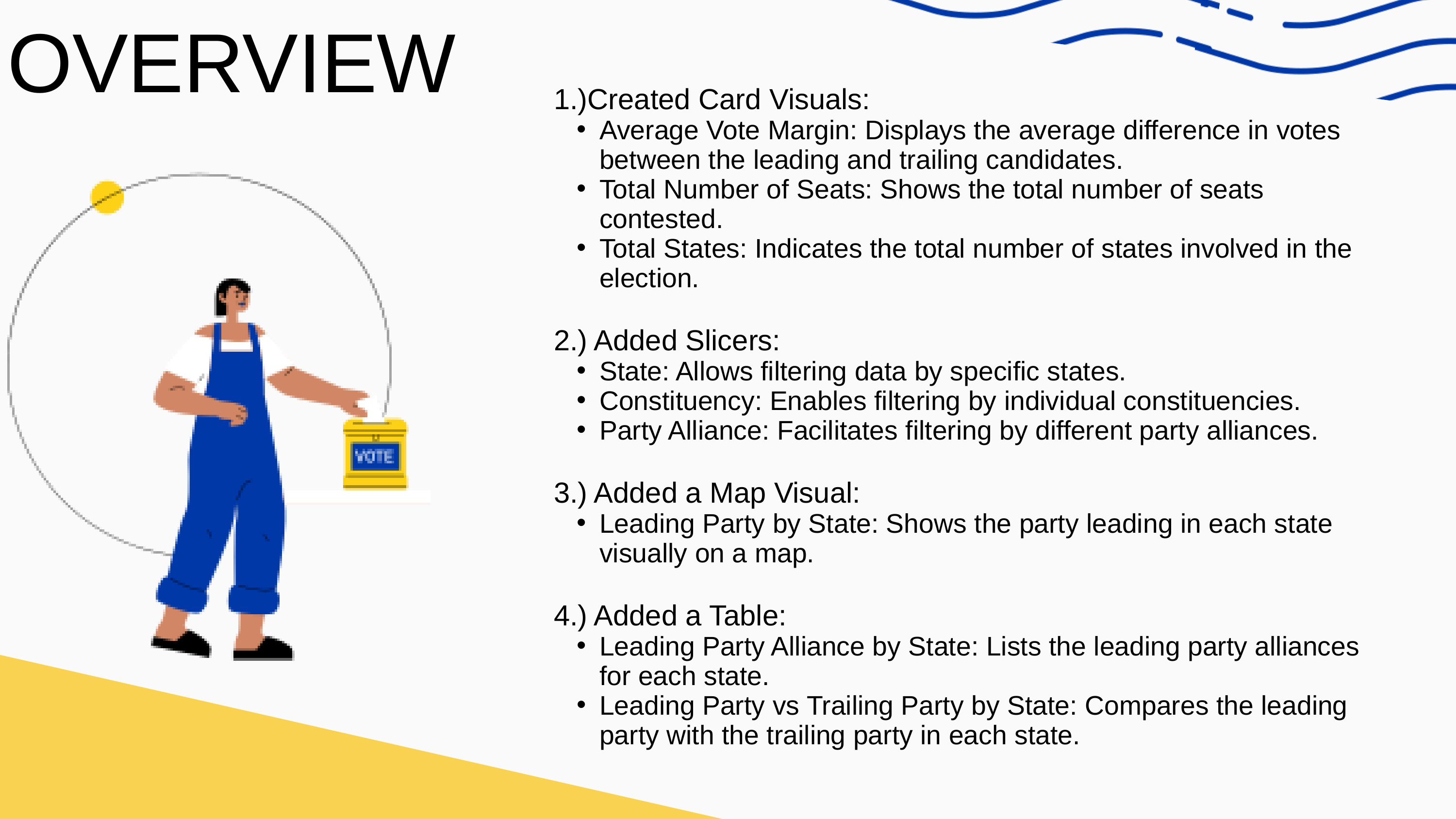

OVERVIEW
1.)Created Card Visuals:
Average Vote Margin: Displays the average difference in votes between the leading and trailing candidates.
Total Number of Seats: Shows the total number of seats contested.
Total States: Indicates the total number of states involved in the election.

2.) Added Slicers:
State: Allows filtering data by specific states.
Constituency: Enables filtering by individual constituencies.
Party Alliance: Facilitates filtering by different party alliances.

3.) Added a Map Visual:
Leading Party by State: Shows the party leading in each state visually on a map.

4.) Added a Table:
Leading Party Alliance by State: Lists the leading party alliances for each state.
Leading Party vs Trailing Party by State: Compares the leading party with the trailing party in each state.